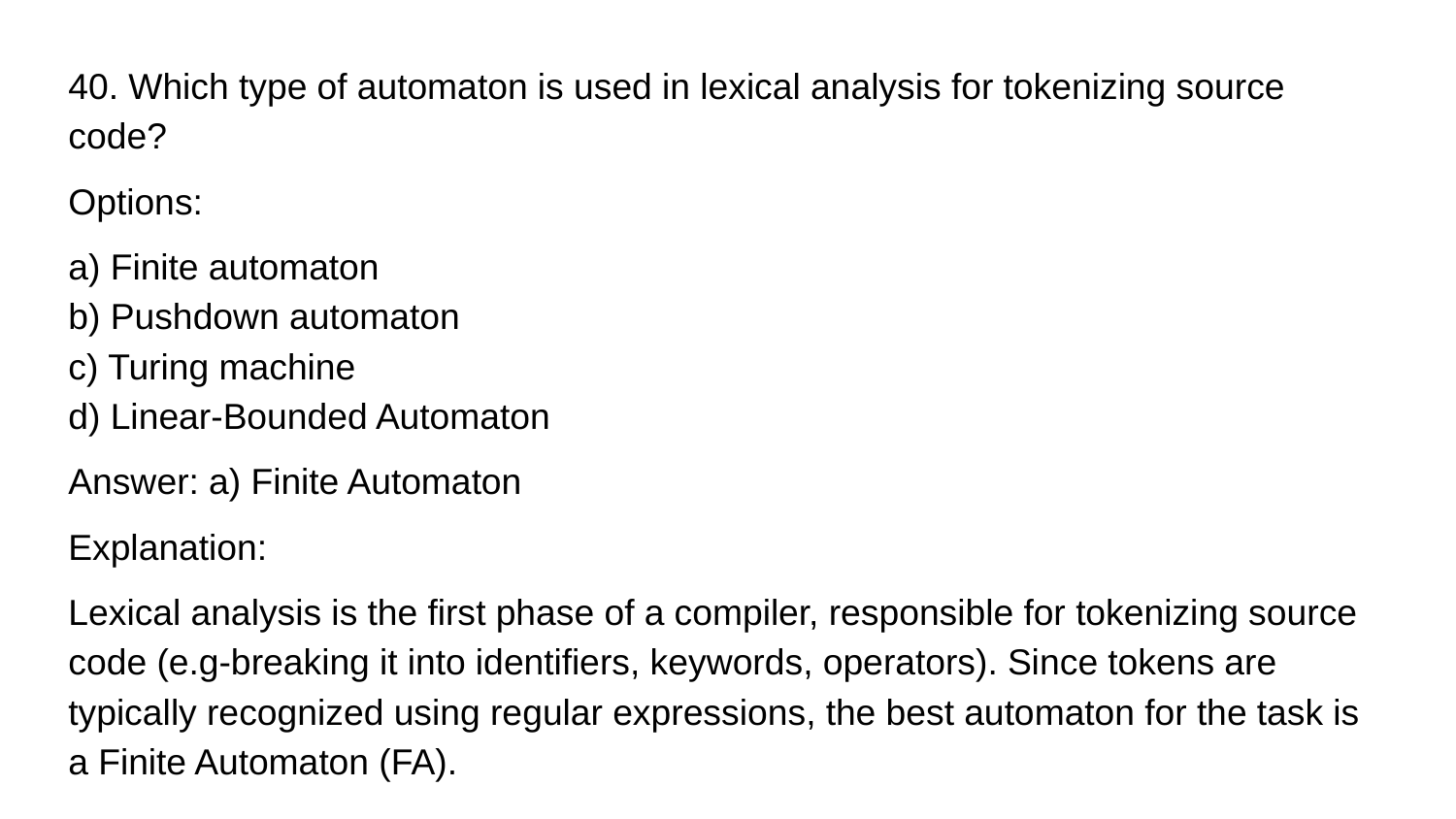

40. Which type of automaton is used in lexical analysis for tokenizing source code?
Options:
a) Finite automaton
b) Pushdown automaton
c) Turing machine
d) Linear-Bounded Automaton
Answer: a) Finite Automaton
Explanation:
Lexical analysis is the first phase of a compiler, responsible for tokenizing source code (e.g-breaking it into identifiers, keywords, operators). Since tokens are typically recognized using regular expressions, the best automaton for the task is a Finite Automaton (FA).